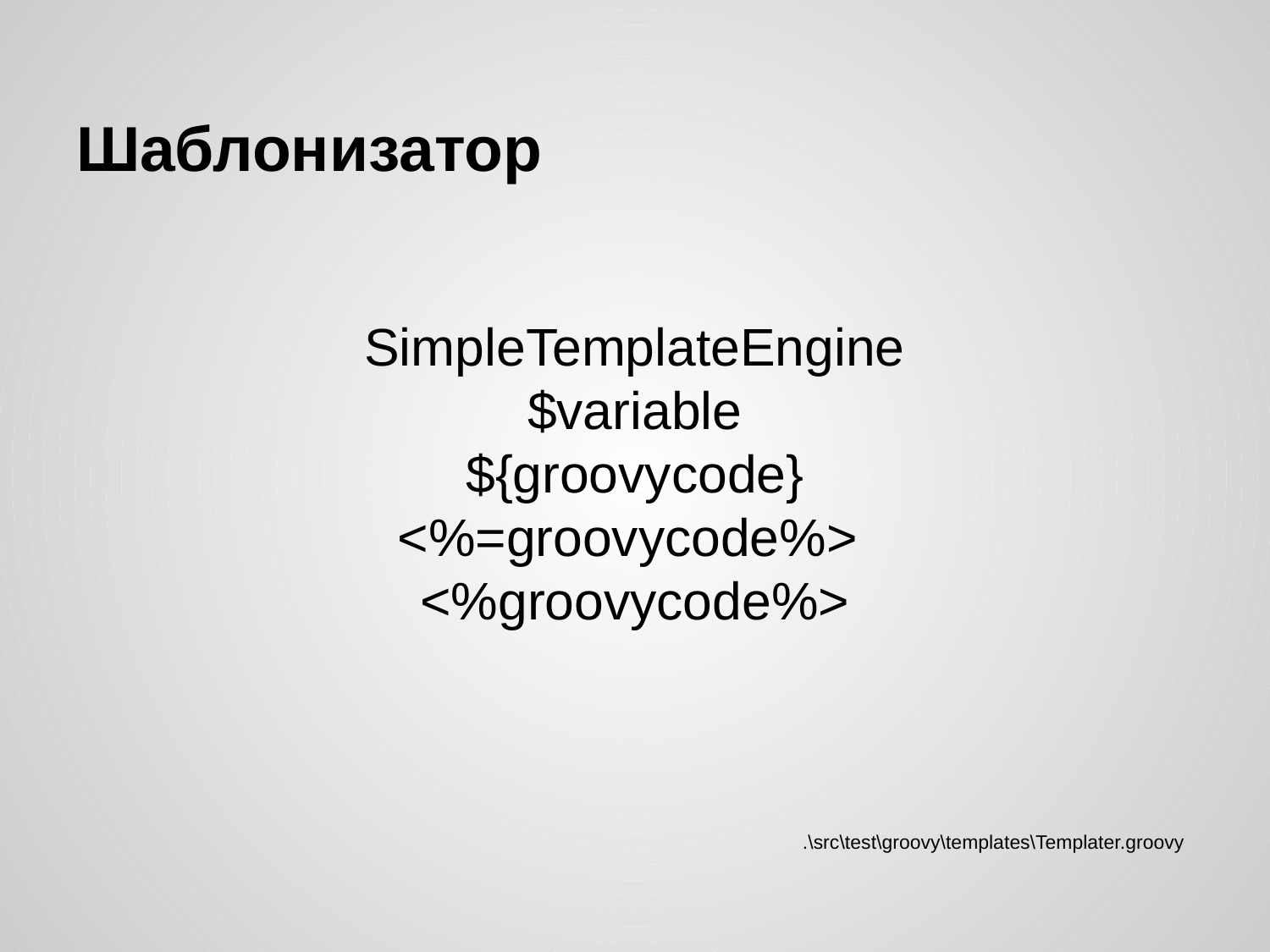

# Шаблонизатор
SimpleTemplateEngine
$variable
${groovycode}
<%=groovycode%>
<%groovycode%>

.\src\test\groovy\templates\Templater.groovy